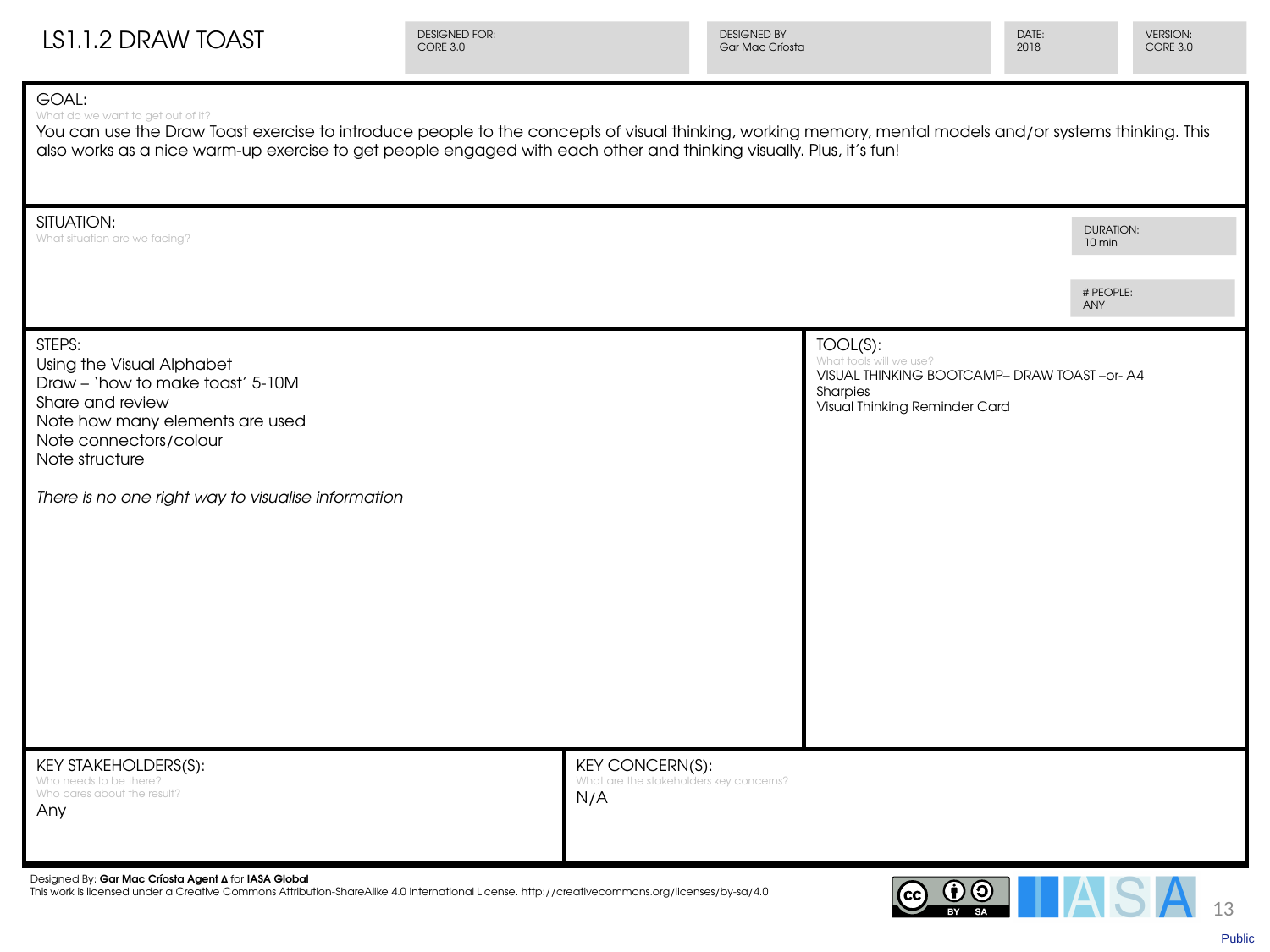

LS1.1.2 DRAW TOAST
VERSION:
CORE 3.0
DESIGNED FOR:
CORE 3.0
DESIGNED BY:
Gar Mac Críosta
DATE:
2018

GOAL:
What do we want to get out of it?
You can use the Draw Toast exercise to introduce people to the concepts of visual thinking, working memory, mental models and/or systems thinking. This also works as a nice warm-up exercise to get people engaged with each other and thinking visually. Plus, it’s fun!
SITUATION:
What situation are we facing?

STEPS:
Using the Visual Alphabet
Draw – ‘how to make toast’ 5-10M
Share and review
Note how many elements are used
Note connectors/colour
Note structure

There is no one right way to visualise information

TOOL(S):
What tools will we use?
VISUAL THINKING BOOTCAMP– DRAW TOAST –or- A4
Sharpies
Visual Thinking Reminder Card

KEY STAKEHOLDERS(S):
Who needs to be there?
Who cares about the result?
Any
KEY CONCERN(S):
What are the stakeholders key concerns?
N/A
Designed By: Gar Mac Críosta Agent ∆ for IASA Global
This work is licensed under a Creative Commons Attribution-ShareAlike 4.0 International License. http://creativecommons.org/licenses/by-sa/4.0
DURATION:
10 min

# PEOPLE:
ANY

13